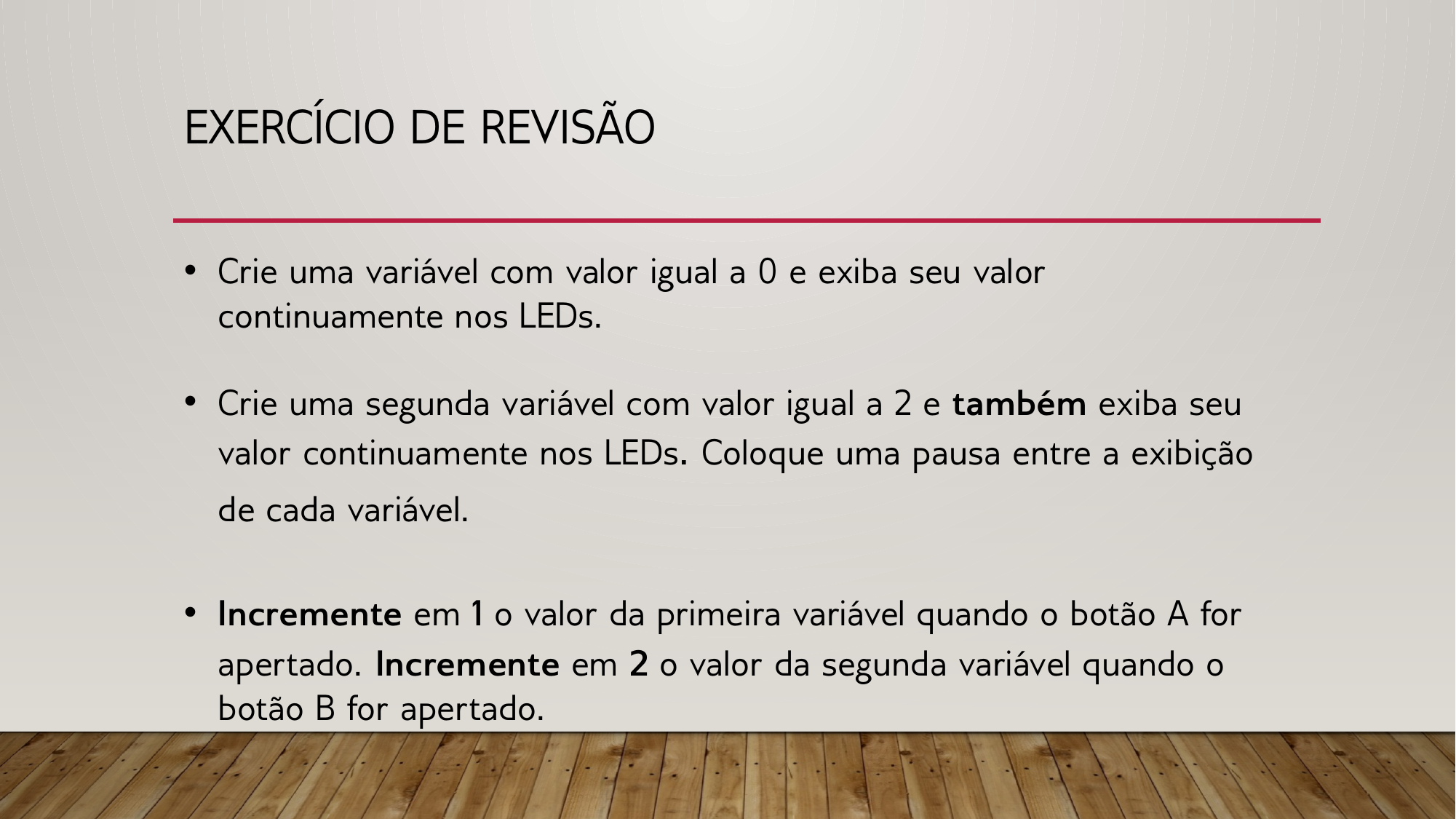

# Exercício de revisão
Crie uma variável com valor igual a 0 e exiba seu valor continuamente nos LEDs.

Crie uma segunda variável com valor igual a 2 e também exiba seu valor continuamente nos LEDs. Coloque uma pausa entre a exibição de cada variável.

Incremente em 1 o valor da primeira variável quando o botão A for apertado. Incremente em 2 o valor da segunda variável quando o botão B for apertado.